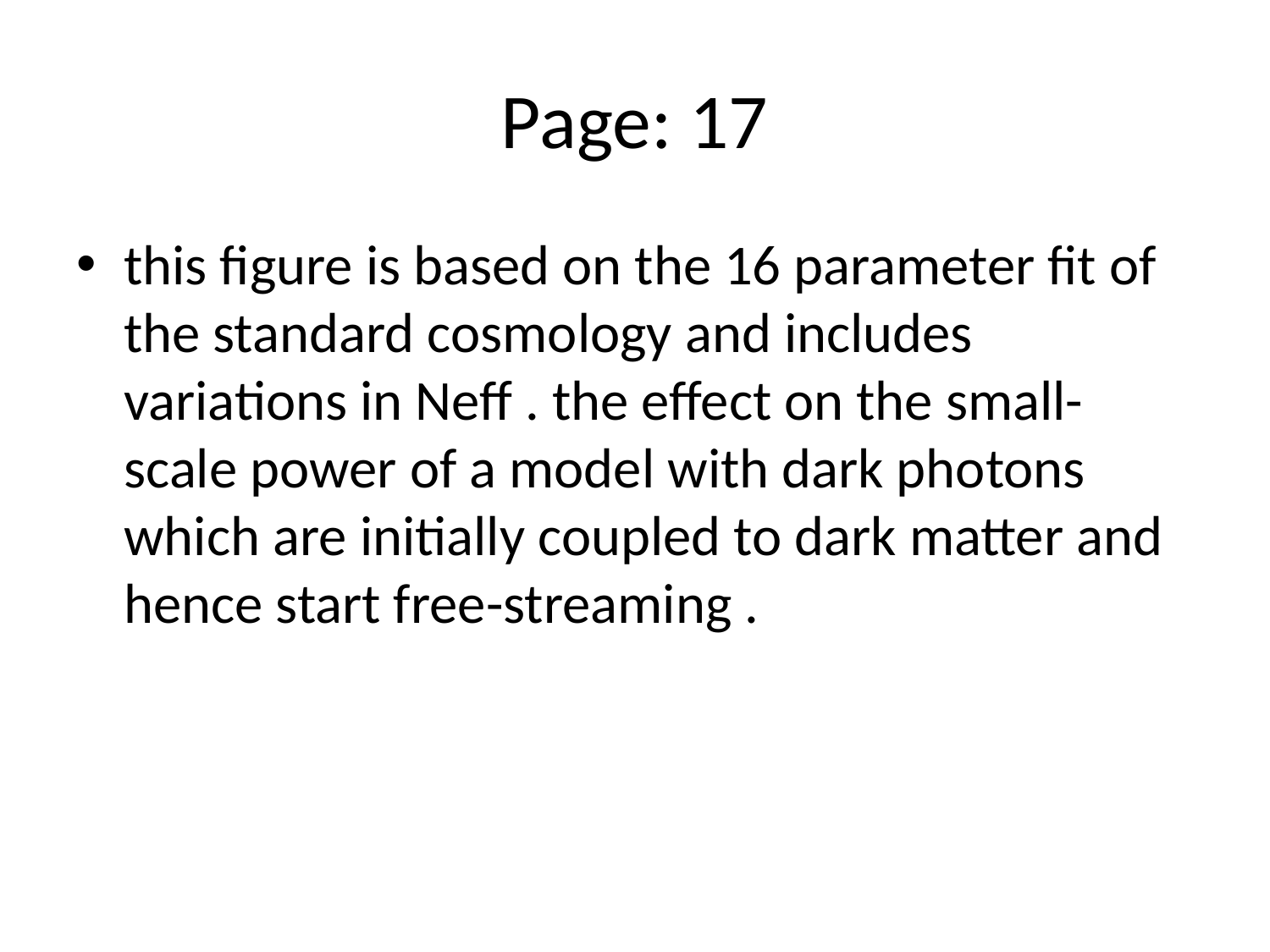

# Page: 17
this figure is based on the 16 parameter fit of the standard cosmology and includes variations in Neff . the effect on the small-scale power of a model with dark photons which are initially coupled to dark matter and hence start free-streaming .